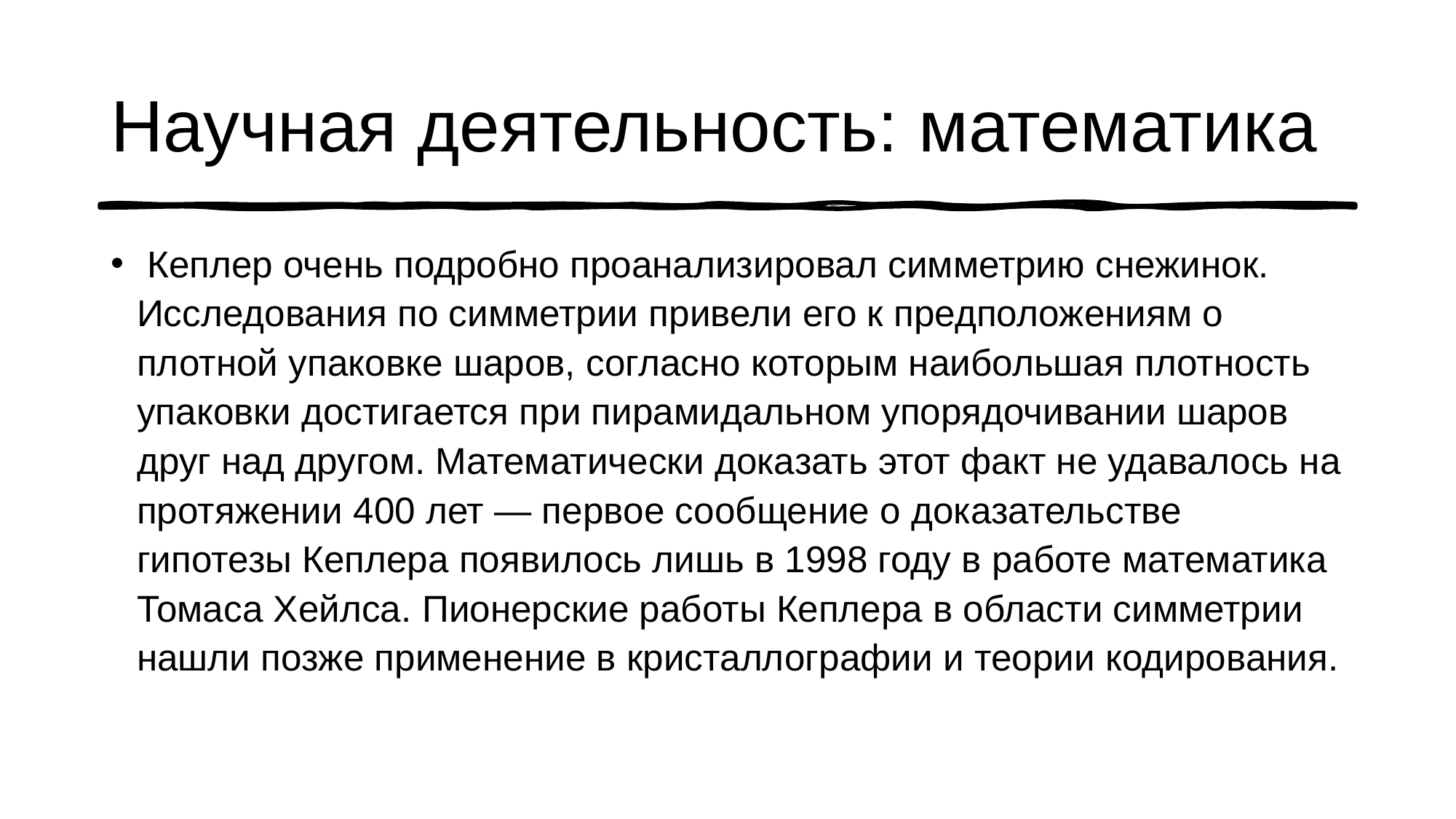

# Научная деятельность: математика
 Кеплер очень подробно проанализировал симметрию снежинок. Исследования по симметрии привели его к предположениям о плотной упаковке шаров, согласно которым наибольшая плотность упаковки достигается при пирамидальном упорядочивании шаров друг над другом. Математически доказать этот факт не удавалось на протяжении 400 лет — первое сообщение о доказательстве гипотезы Кеплера появилось лишь в 1998 году в работе математика Томаса Хейлса. Пионерские работы Кеплера в области симметрии нашли позже применение в кристаллографии и теории кодирования.